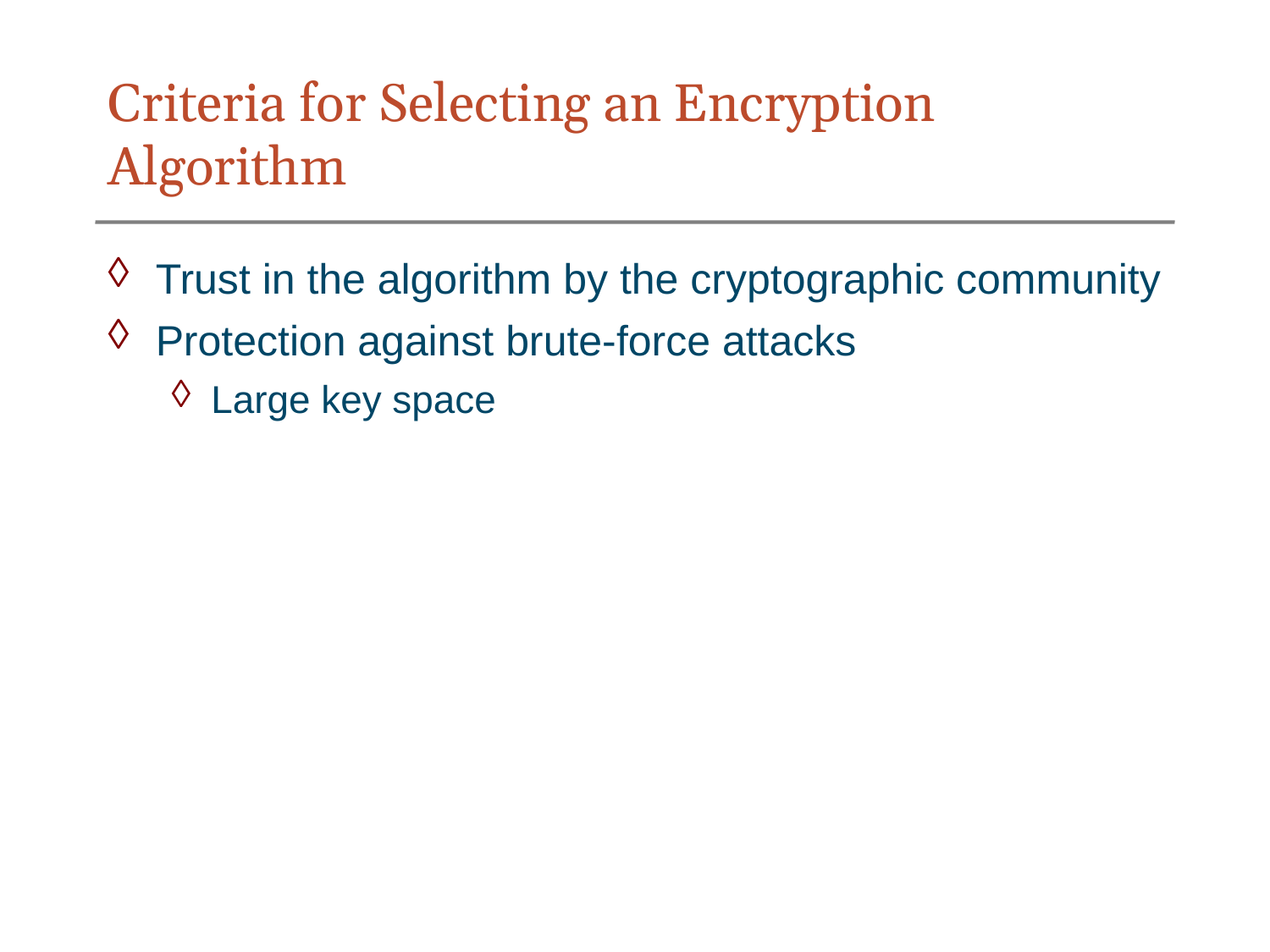

# Criteria for Selecting an Encryption Algorithm
Trust in the algorithm by the cryptographic community
Protection against brute-force attacks
Large key space